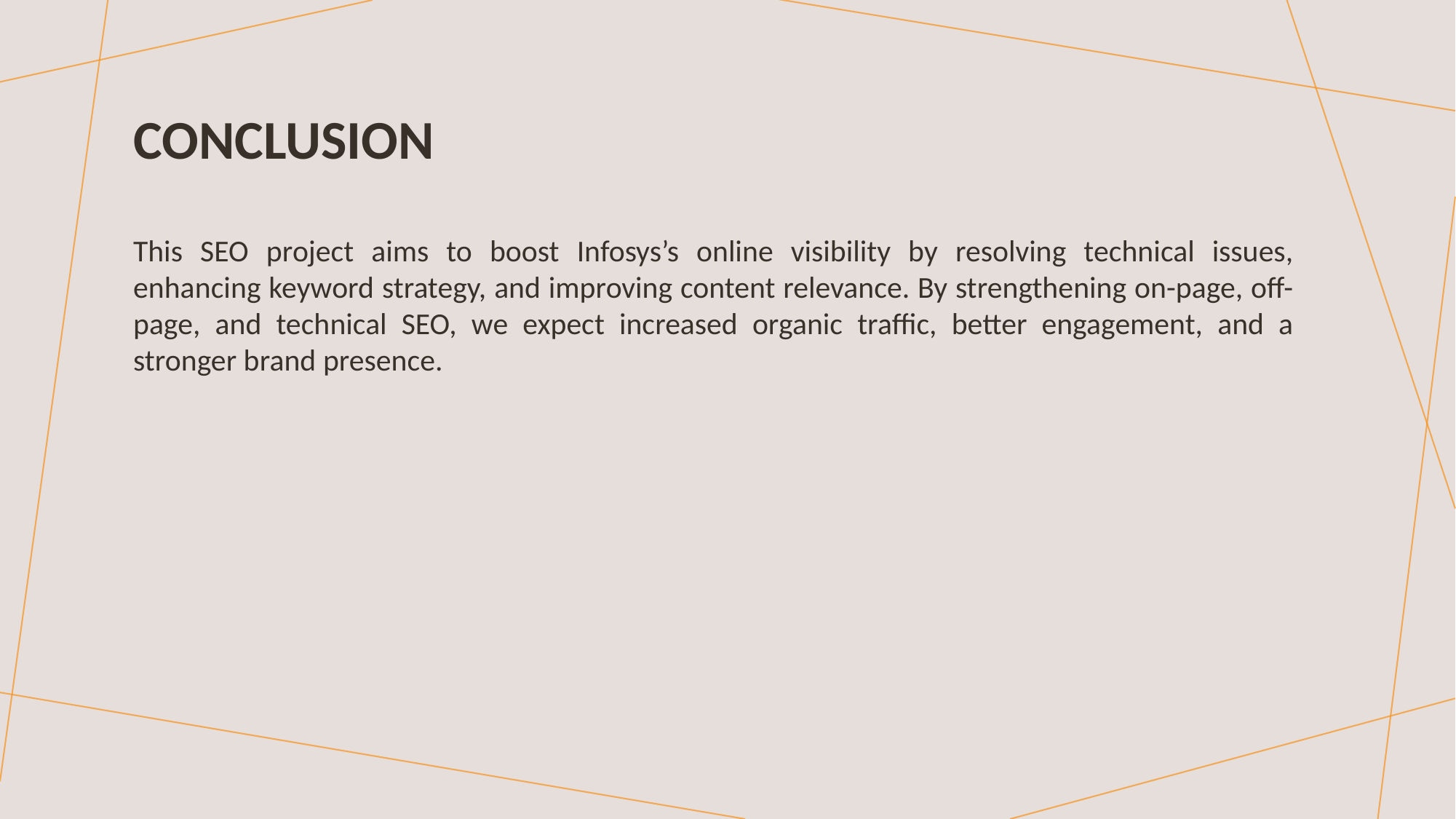

# conclusion
This SEO project aims to boost Infosys’s online visibility by resolving technical issues, enhancing keyword strategy, and improving content relevance. By strengthening on-page, off-page, and technical SEO, we expect increased organic traffic, better engagement, and a stronger brand presence.